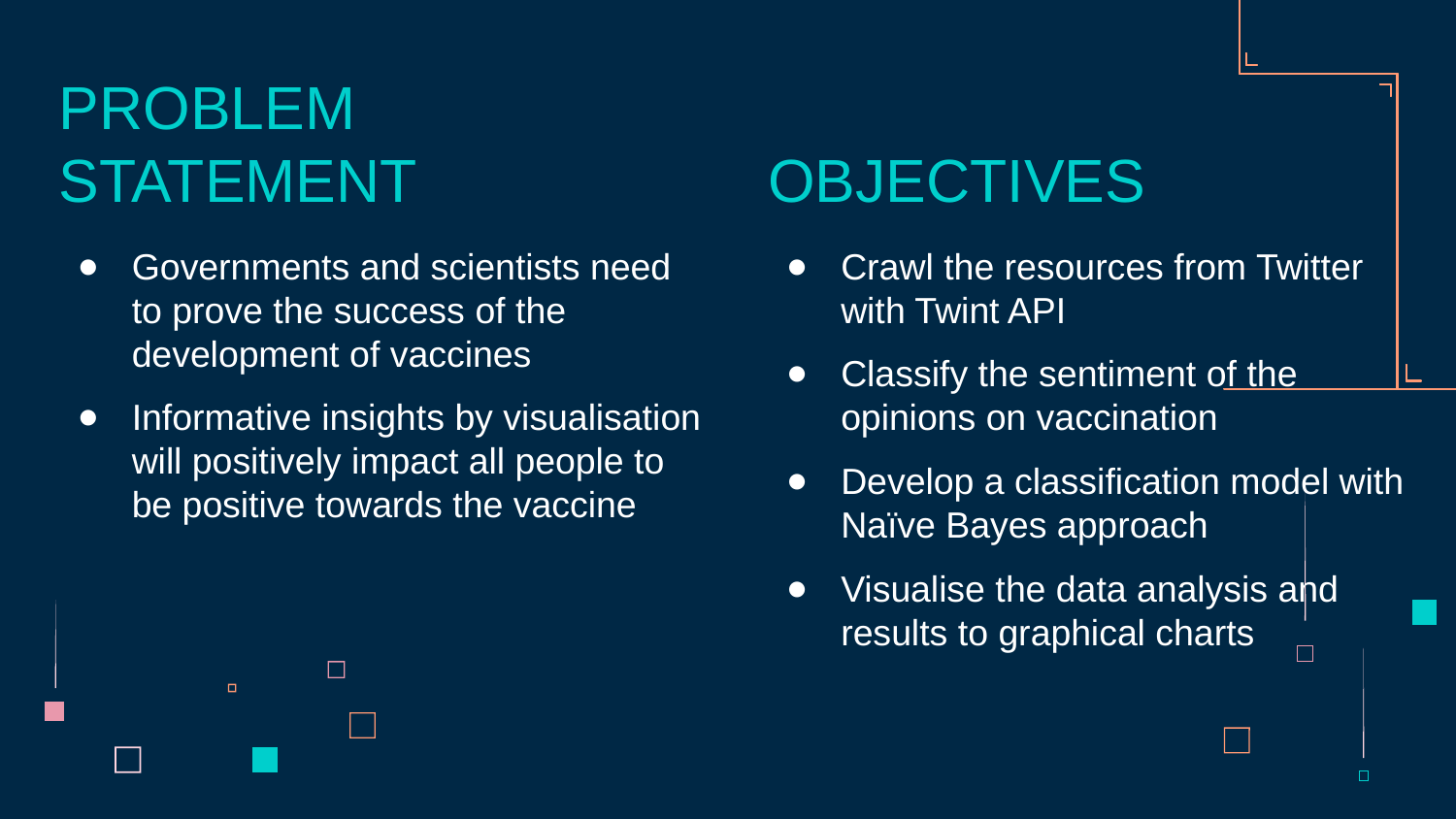

# PROBLEM STATEMENT
OBJECTIVES
Governments and scientists need to prove the success of the development of vaccines
Informative insights by visualisation will positively impact all people to be positive towards the vaccine
Crawl the resources from Twitter with Twint API
Classify the sentiment of the opinions on vaccination
Develop a classification model with Naïve Bayes approach
Visualise the data analysis and results to graphical charts